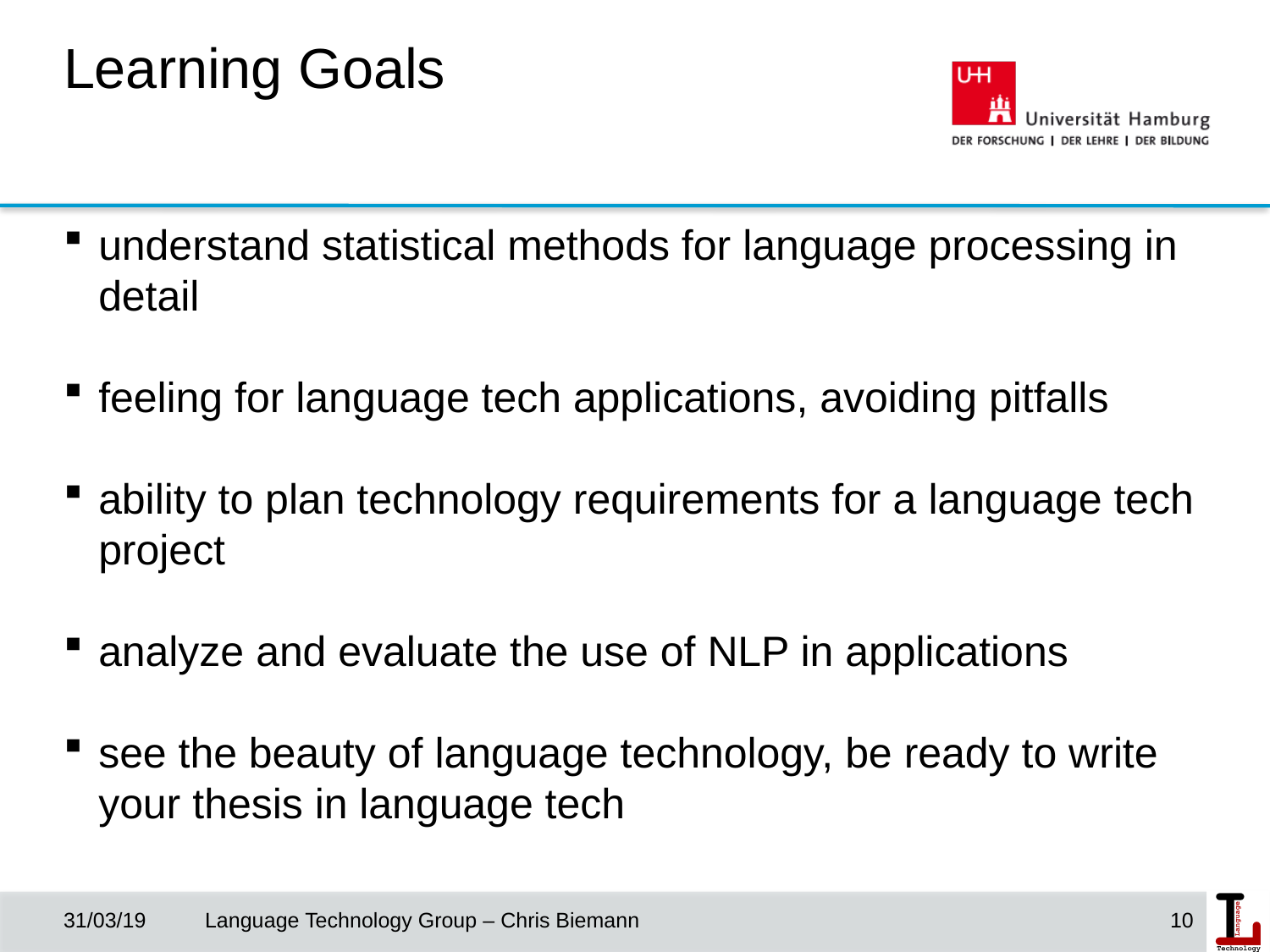

Learning Goals
understand statistical methods for language processing in detail

feeling for language tech applications, avoiding pitfalls

ability to plan technology requirements for a language tech project

analyze and evaluate the use of NLP in applications

see the beauty of language technology, be ready to write your thesis in language tech

31/03/19
 Language Technology Group – Chris Biemann
10